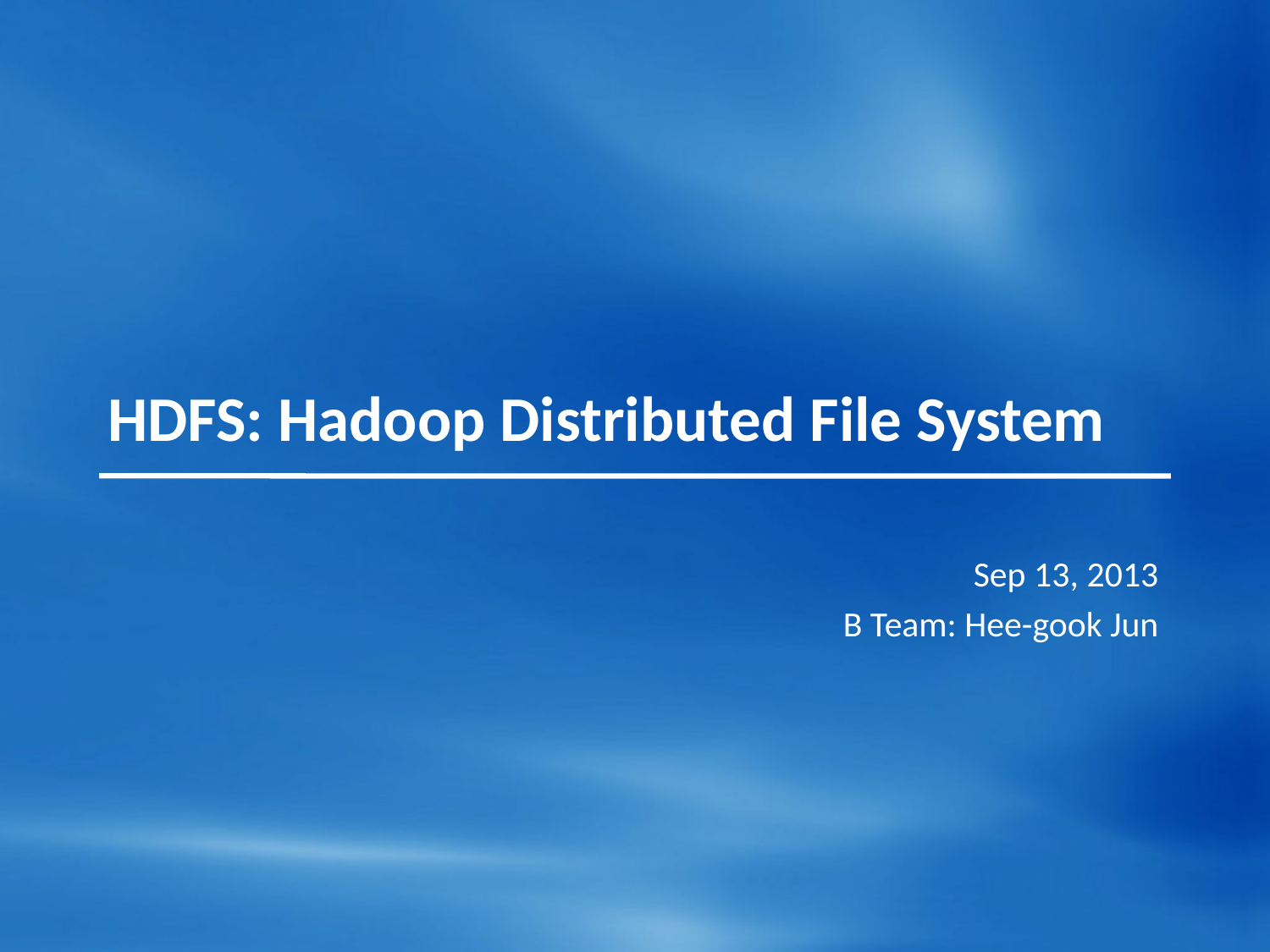

# HDFS: Hadoop Distributed File System

Sep 13, 2013
B Team: Hee-gook Jun